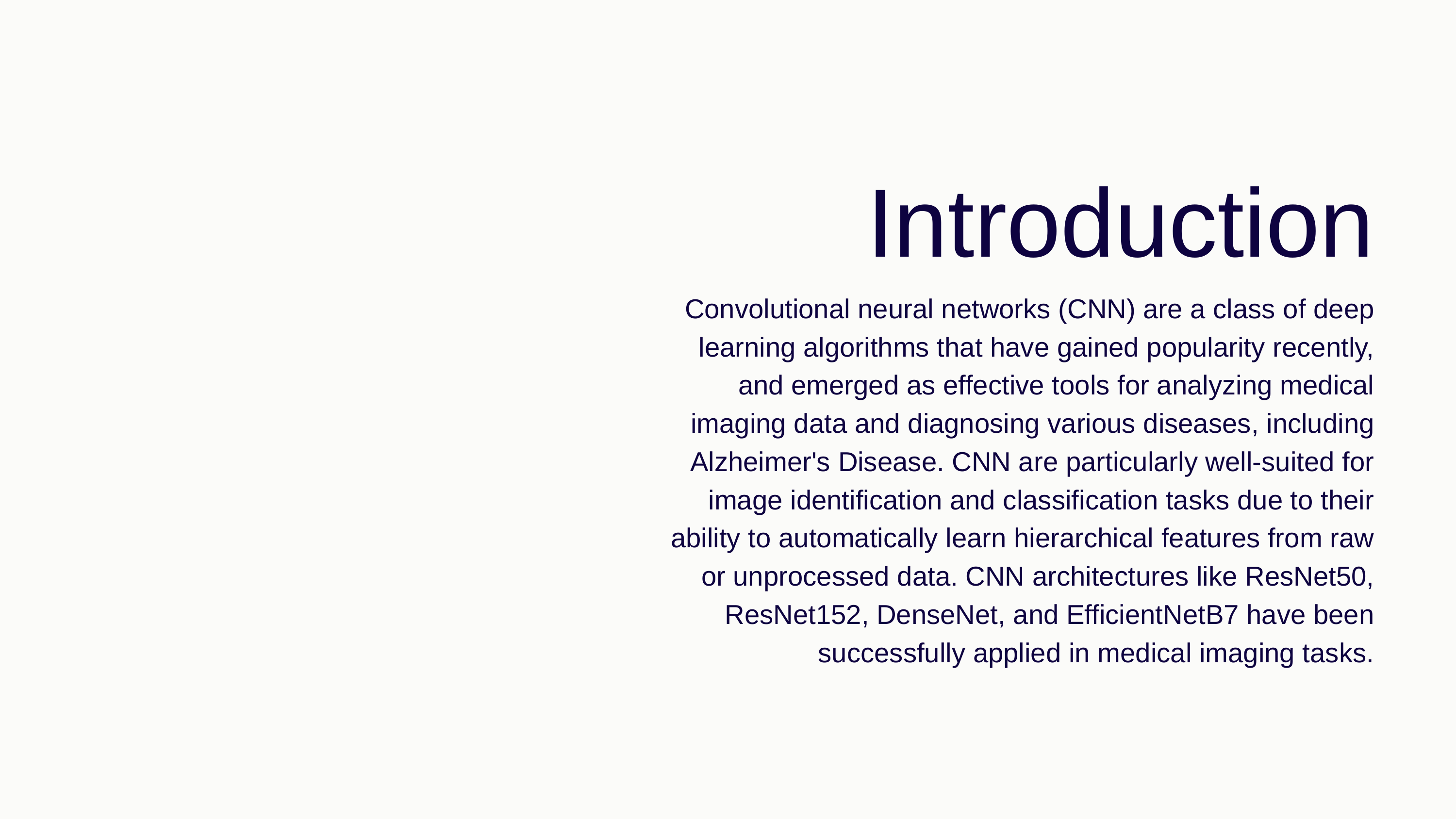

Introduction
Convolutional neural networks (CNN) are a class of deep learning algorithms that have gained popularity recently, and emerged as effective tools for analyzing medical imaging data and diagnosing various diseases, including Alzheimer's Disease. CNN are particularly well-suited for image identification and classification tasks due to their ability to automatically learn hierarchical features from raw or unprocessed data. CNN architectures like ResNet50, ResNet152, DenseNet, and EfficientNetB7 have been successfully applied in medical imaging tasks.